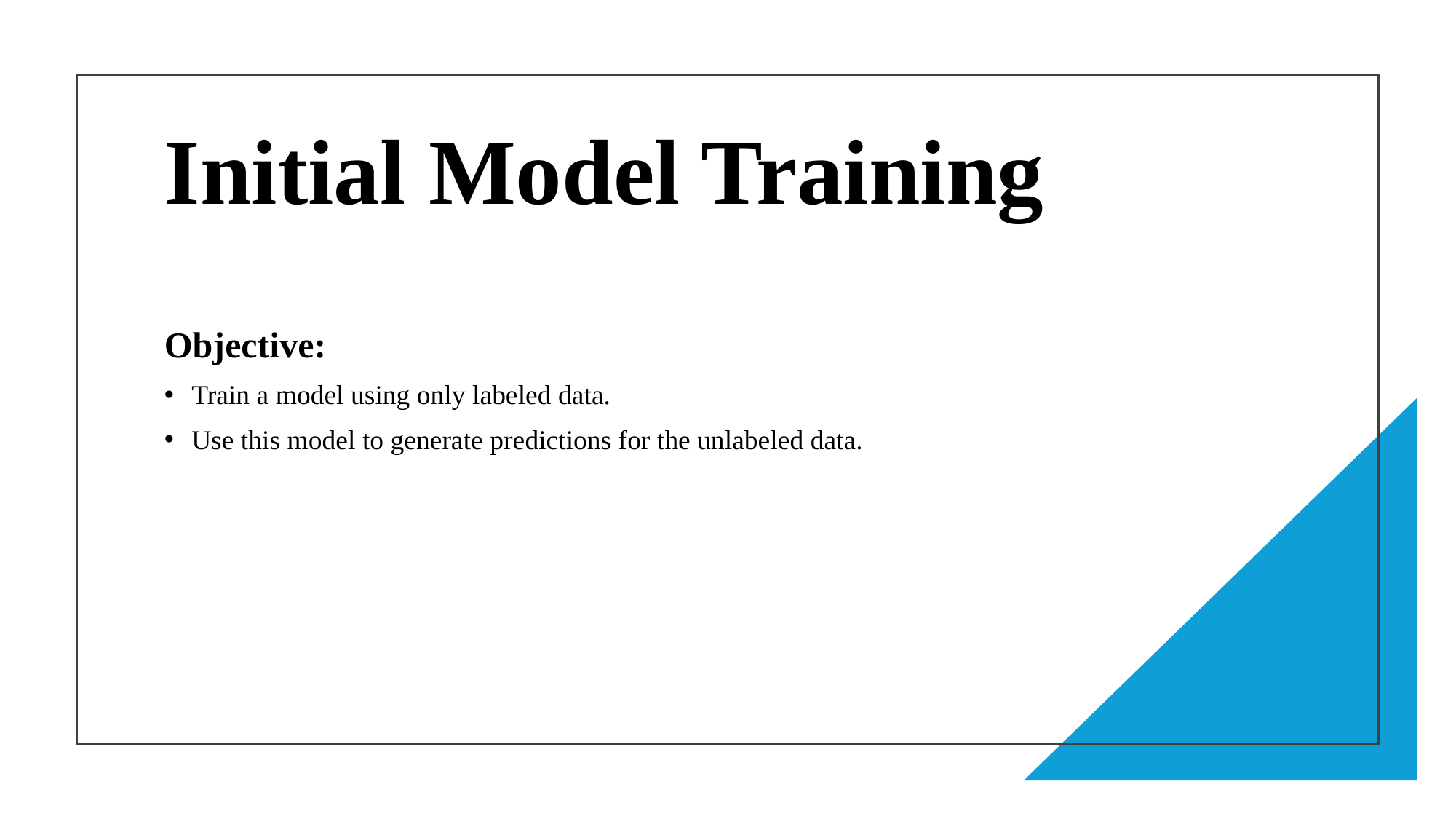

# Initial Model Training
Objective:
Train a model using only labeled data.
Use this model to generate predictions for the unlabeled data.